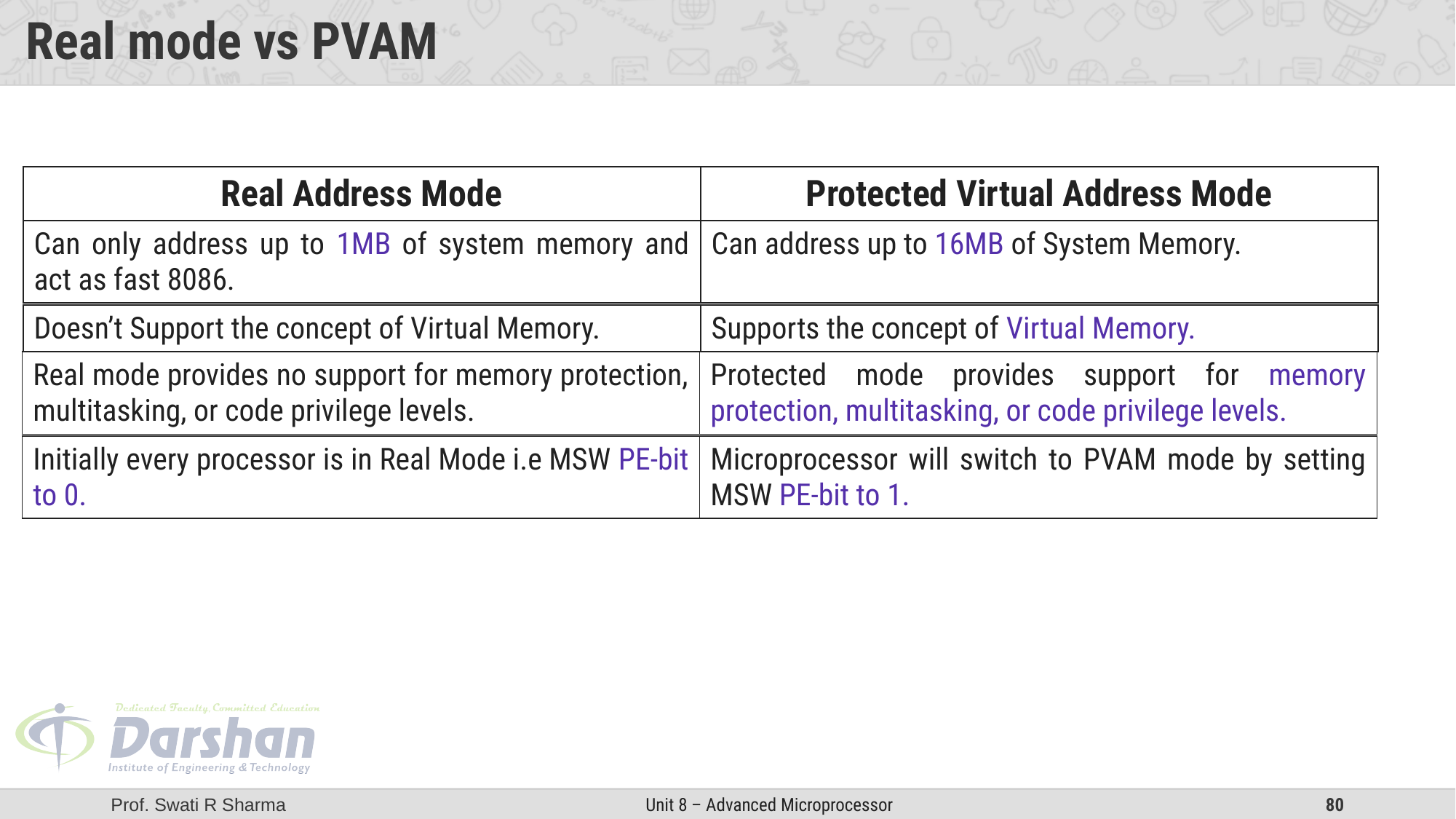

# Real mode vs PVAM
| Real Address Mode | Protected Virtual Address Mode |
| --- | --- |
| Can only address up to 1MB of system memory and act as fast 8086. | Can address up to 16MB of System Memory. |
| Doesn’t Support the concept of Virtual Memory. | Supports the concept of Virtual Memory. |
| --- | --- |
| Real mode provides no support for memory protection, multitasking, or code privilege levels. | Protected mode provides support for memory protection, multitasking, or code privilege levels. |
| --- | --- |
| Initially every processor is in Real Mode i.e MSW PE-bit to 0. | Microprocessor will switch to PVAM mode by setting MSW PE-bit to 1. |
| --- | --- |